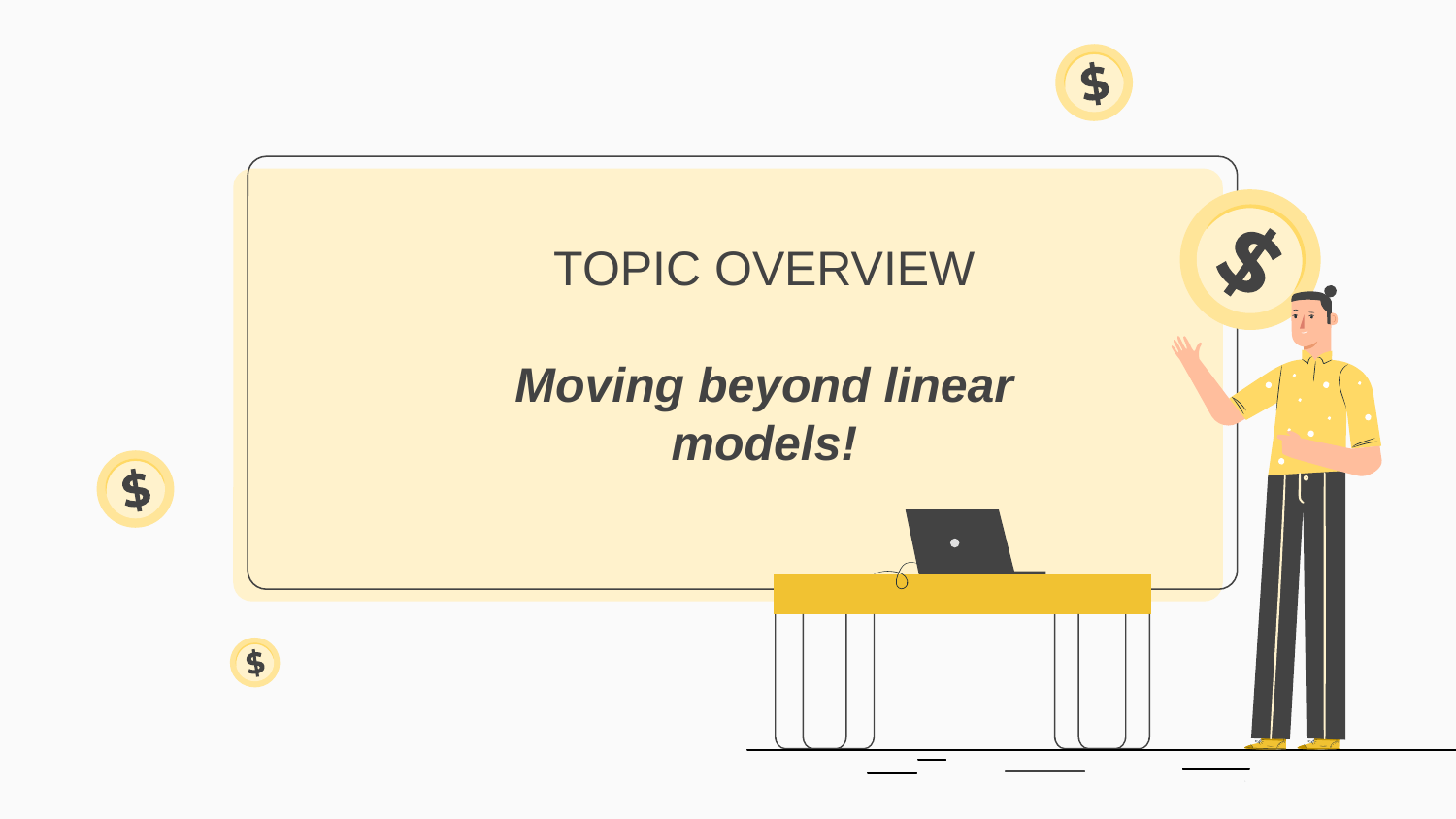

# TOPIC OVERVIEW

Moving beyond linear models!